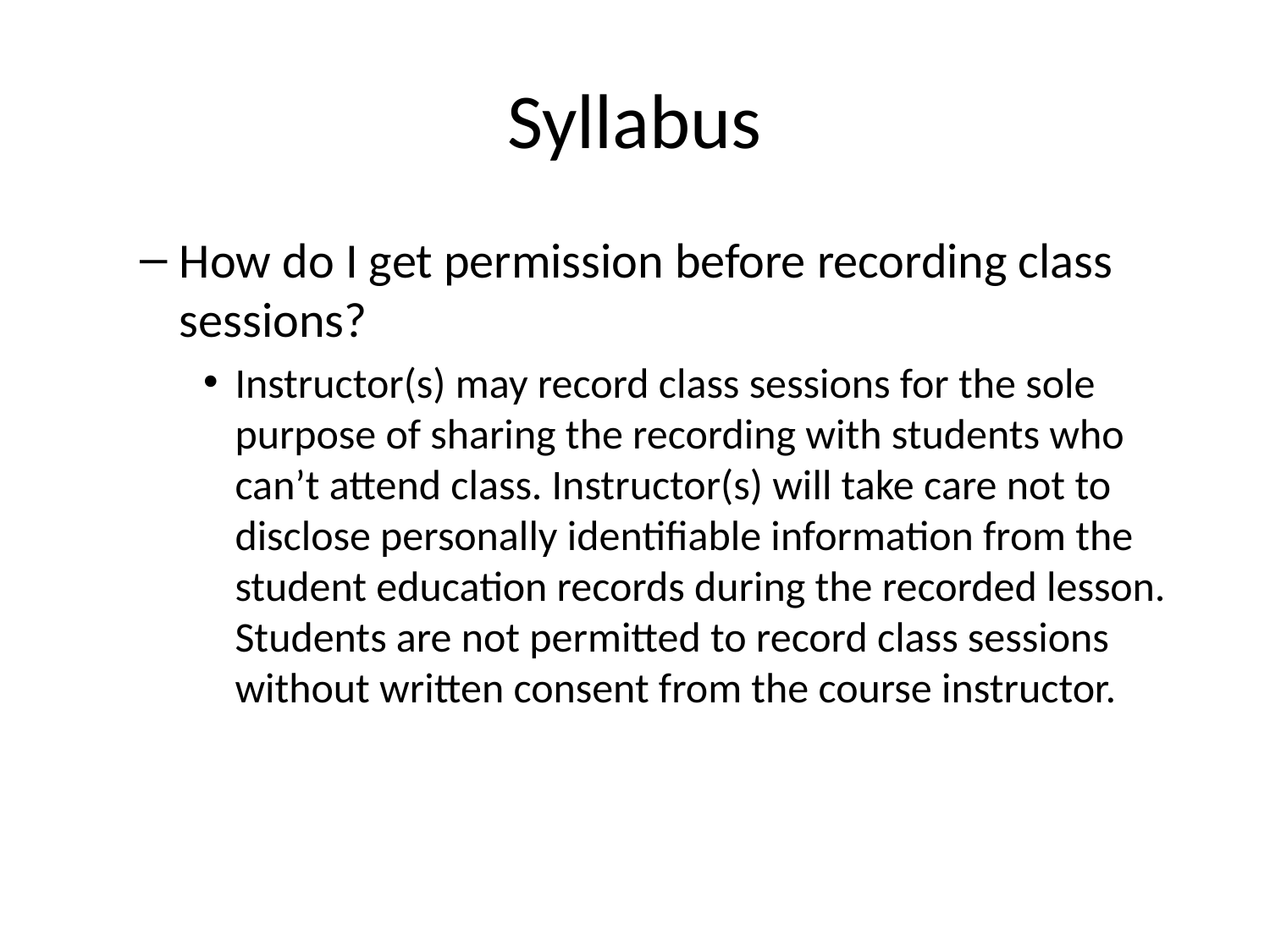

# Syllabus
How do I get permission before recording class sessions?
Instructor(s) may record class sessions for the sole purpose of sharing the recording with students who can’t attend class. Instructor(s) will take care not to disclose personally identifiable information from the student education records during the recorded lesson. Students are not permitted to record class sessions without written consent from the course instructor.